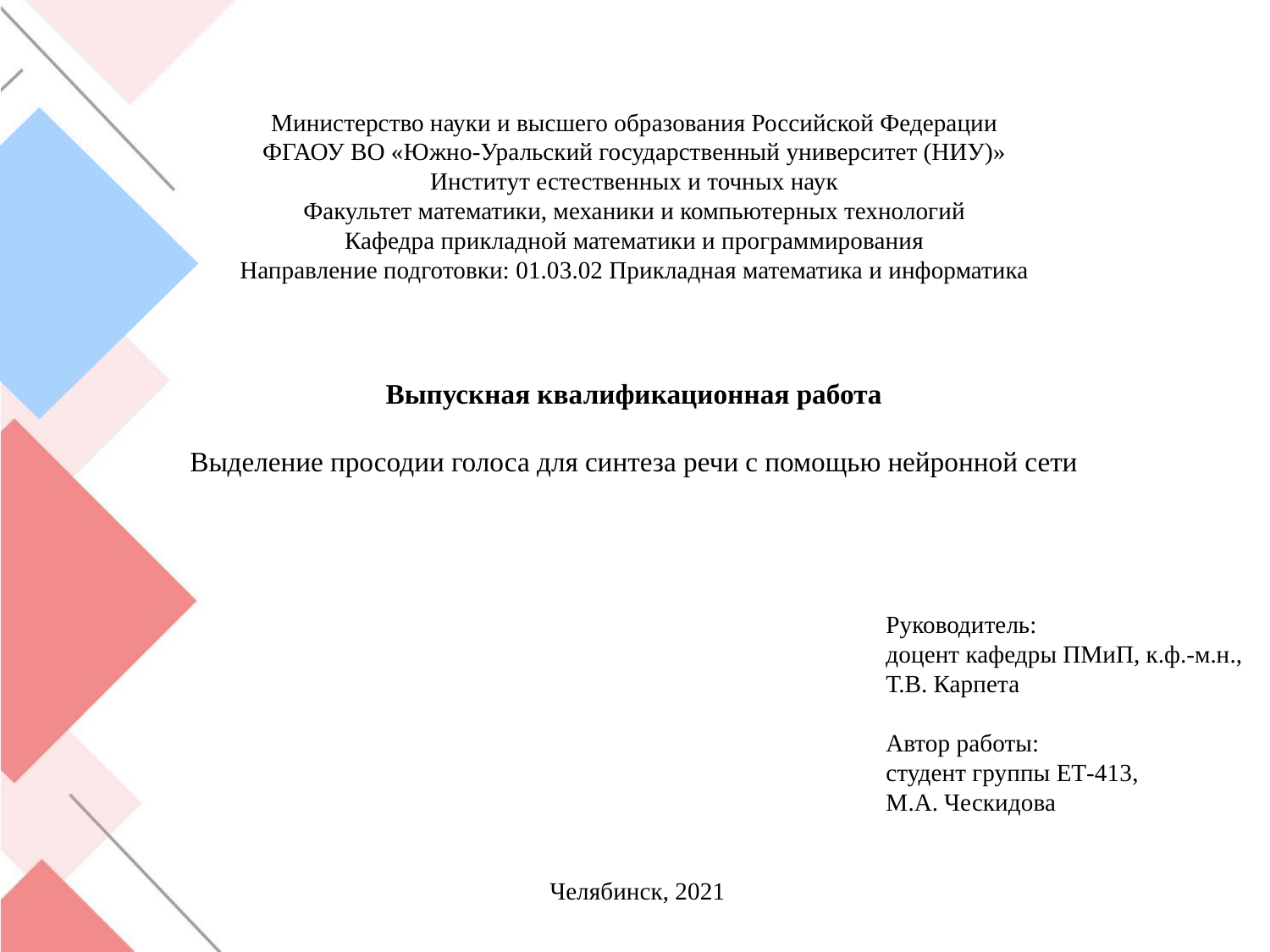

Министерство науки и высшего образования Российской Федерации
ФГАОУ ВО «Южно-Уральский государственный университет (НИУ)»
Институт естественных и точных наук
Факультет математики, механики и компьютерных технологий
Кафедра прикладной математики и программирования
Направление подготовки: 01.03.02 Прикладная математика и информатика
Выпускная квалификационная работа

Выделение просодии голоса для синтеза речи с помощью нейронной сети
Руководитель:
доцент кафедры ПМиП, к.ф.-м.н.,
Т.В. Карпета

Автор работы:
студент группы ЕТ-413,
М.А. Ческидова
Челябинск, 2021